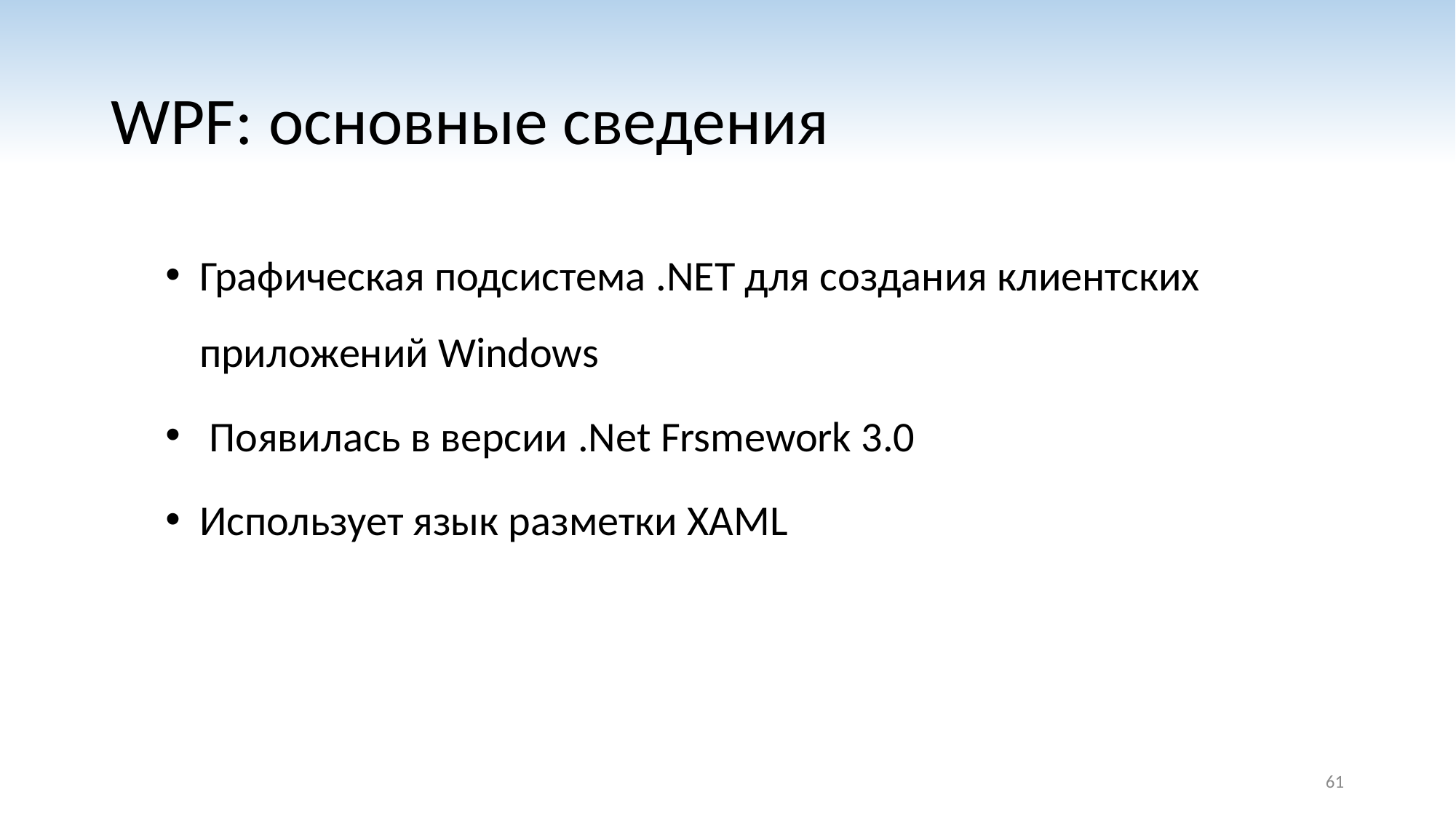

# WPF: основные сведения
Графическая подсистема .NET для создания клиентских приложений Windows
 Появилась в версии .Net Frsmework 3.0
Использует язык разметки XAML
61